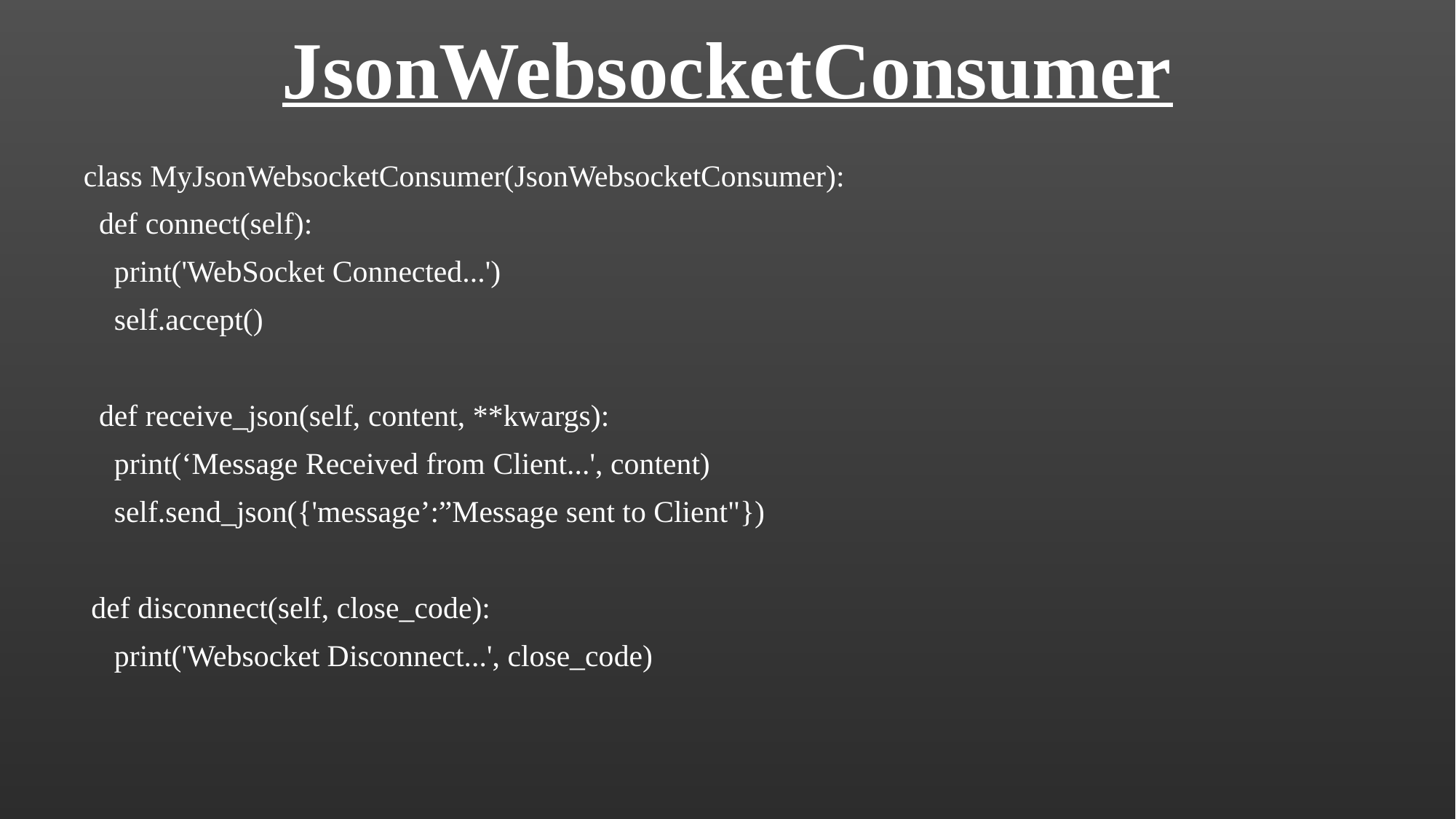

# JsonWebsocketConsumer
class MyJsonWebsocketConsumer(JsonWebsocketConsumer):
  def connect(self):
    print('WebSocket Connected...')
    self.accept()

  def receive_json(self, content, **kwargs):
    print(‘Message Received from Client...', content)
    self.send_json({'message’:”Message sent to Client"})

 def disconnect(self, close_code):
    print('Websocket Disconnect...', close_code)